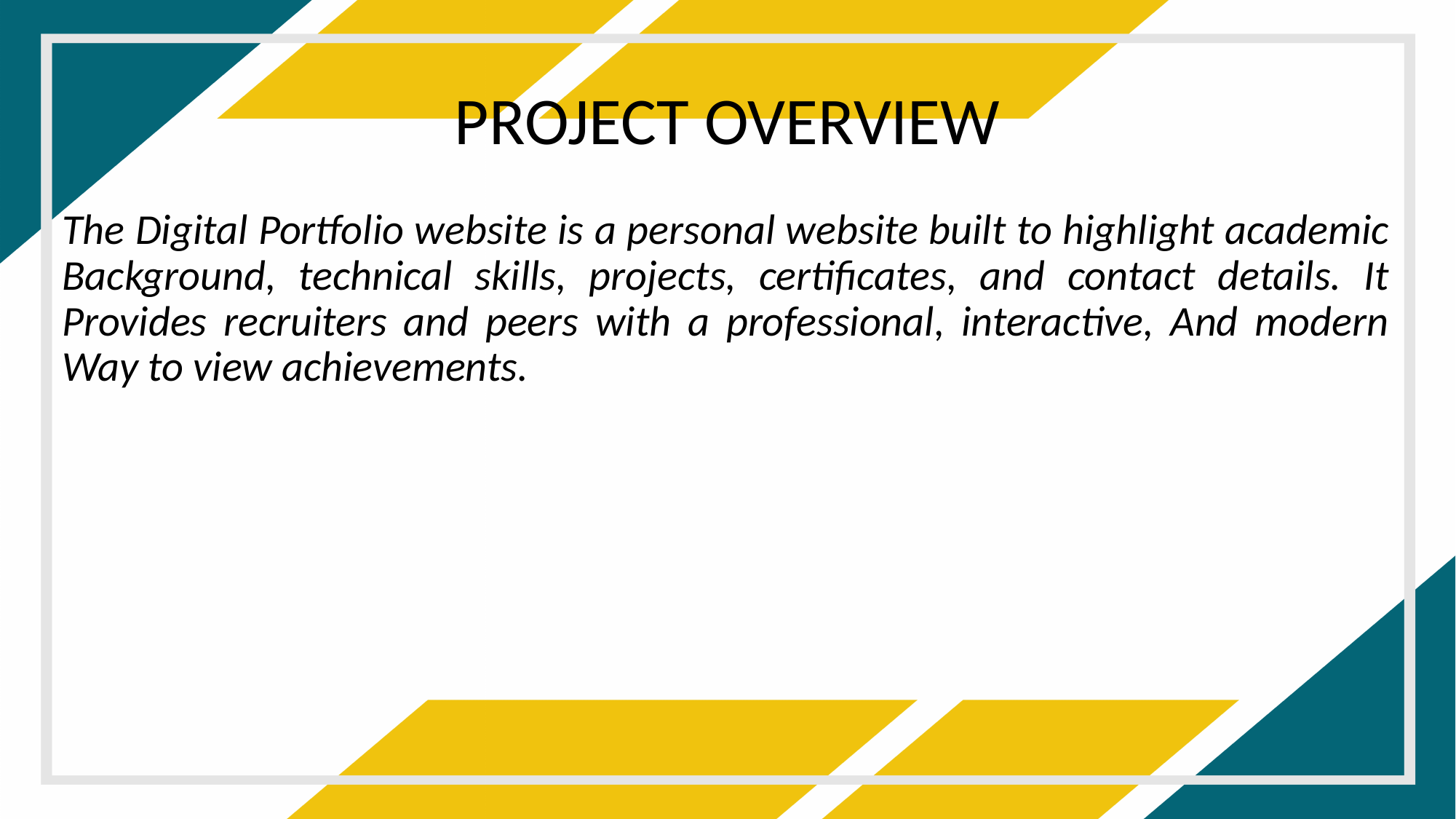

# PROJECT OVERVIEW
The Digital Portfolio website is a personal website built to highlight academic Background, technical skills, projects, certificates, and contact details. It Provides recruiters and peers with a professional, interactive, And modern Way to view achievements.